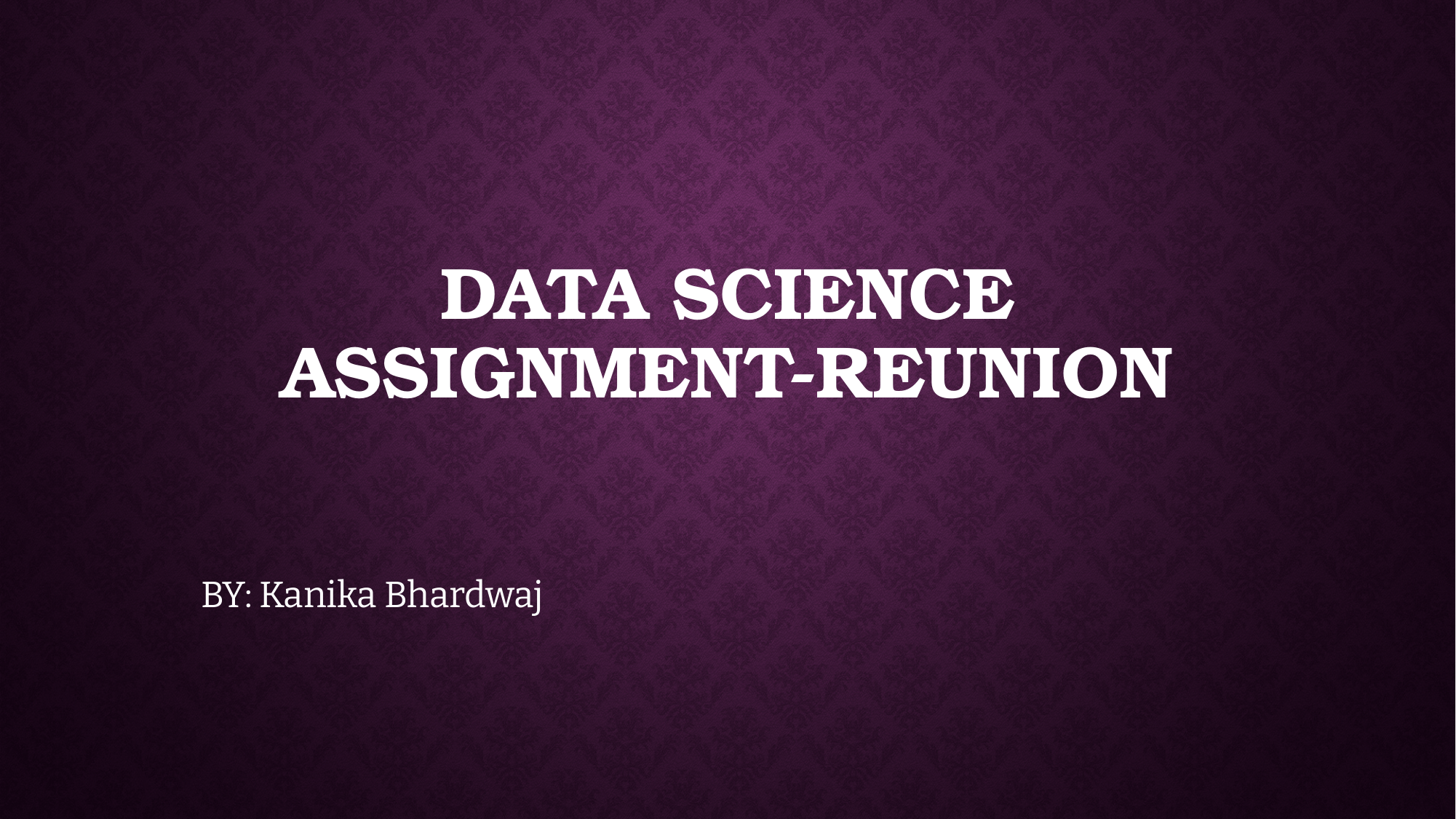

# Data Science Assignment-ReUNion

BY: Kanika Bhardwaj